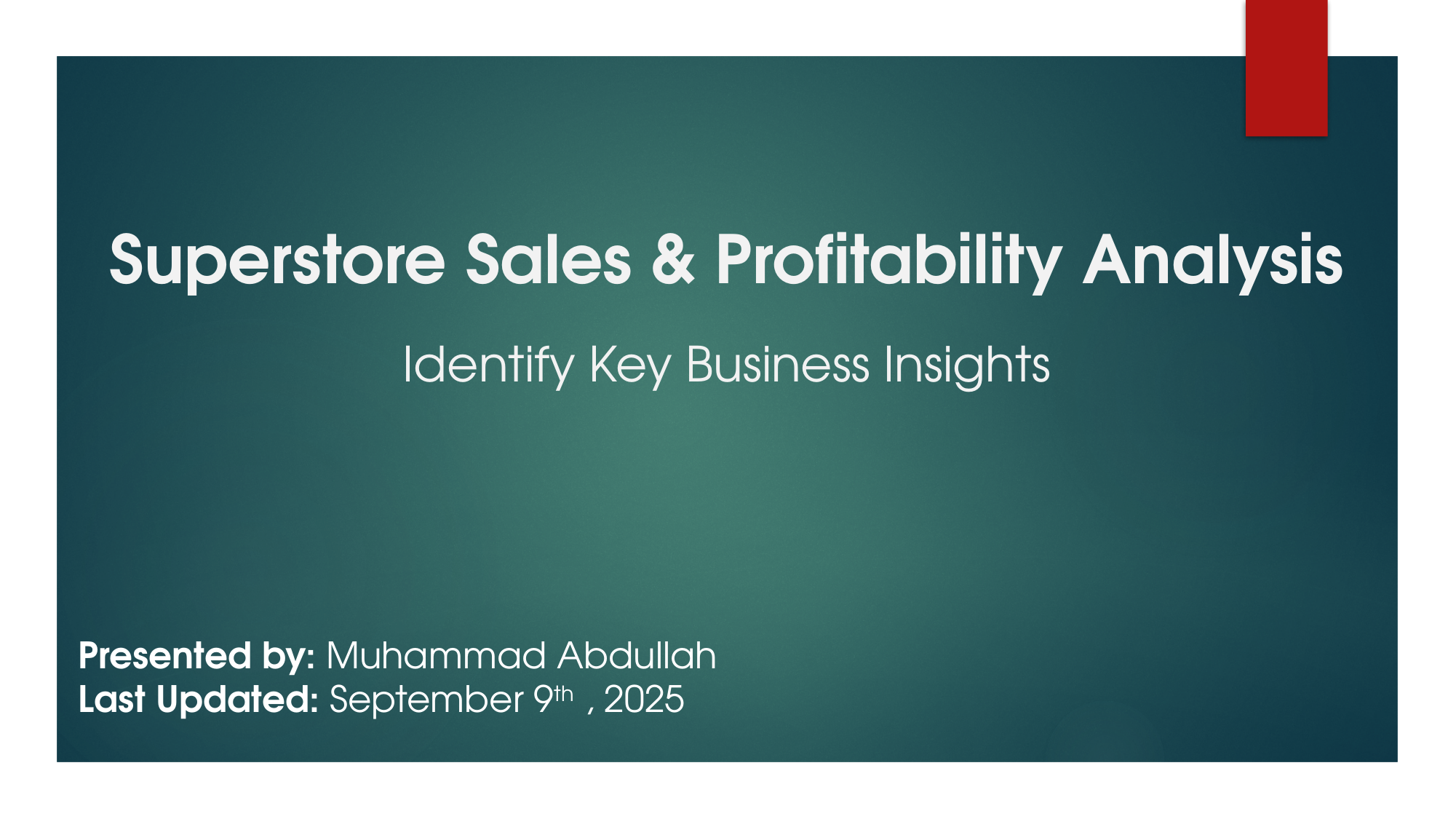

Superstore Sales & Profitability Analysis
Identify Key Business Insights

Presented by: Muhammad Abdullah
Last Updated: September 9th , 2025
#